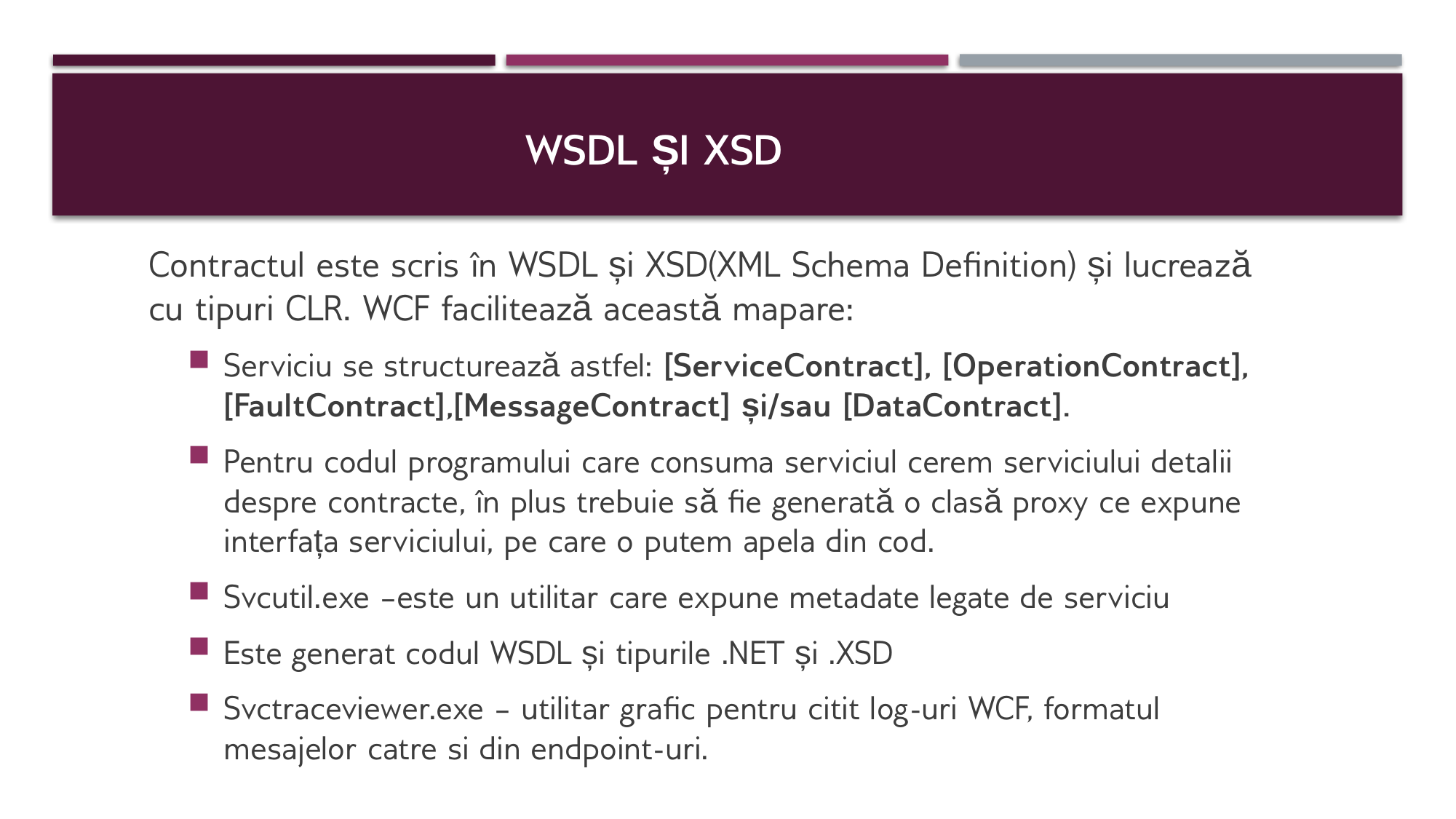

# WSDL și XSD
Contractul este scris în WSDL și XSD(XML Schema Definition) și lucrează cu tipuri CLR. WCF facilitează această mapare:
Serviciu se structurează astfel: [ServiceContract], [OperationContract], [FaultContract],[MessageContract] și/sau [DataContract].
Pentru codul programului care consuma serviciul cerem serviciului detalii despre contracte, în plus trebuie să fie generată o clasă proxy ce expune interfața serviciului, pe care o putem apela din cod.
Svcutil.exe –este un utilitar care expune metadate legate de serviciu
Este generat codul WSDL și tipurile .NET și .XSD
Svctraceviewer.exe – utilitar grafic pentru citit log-uri WCF, formatul mesajelor catre si din endpoint-uri.